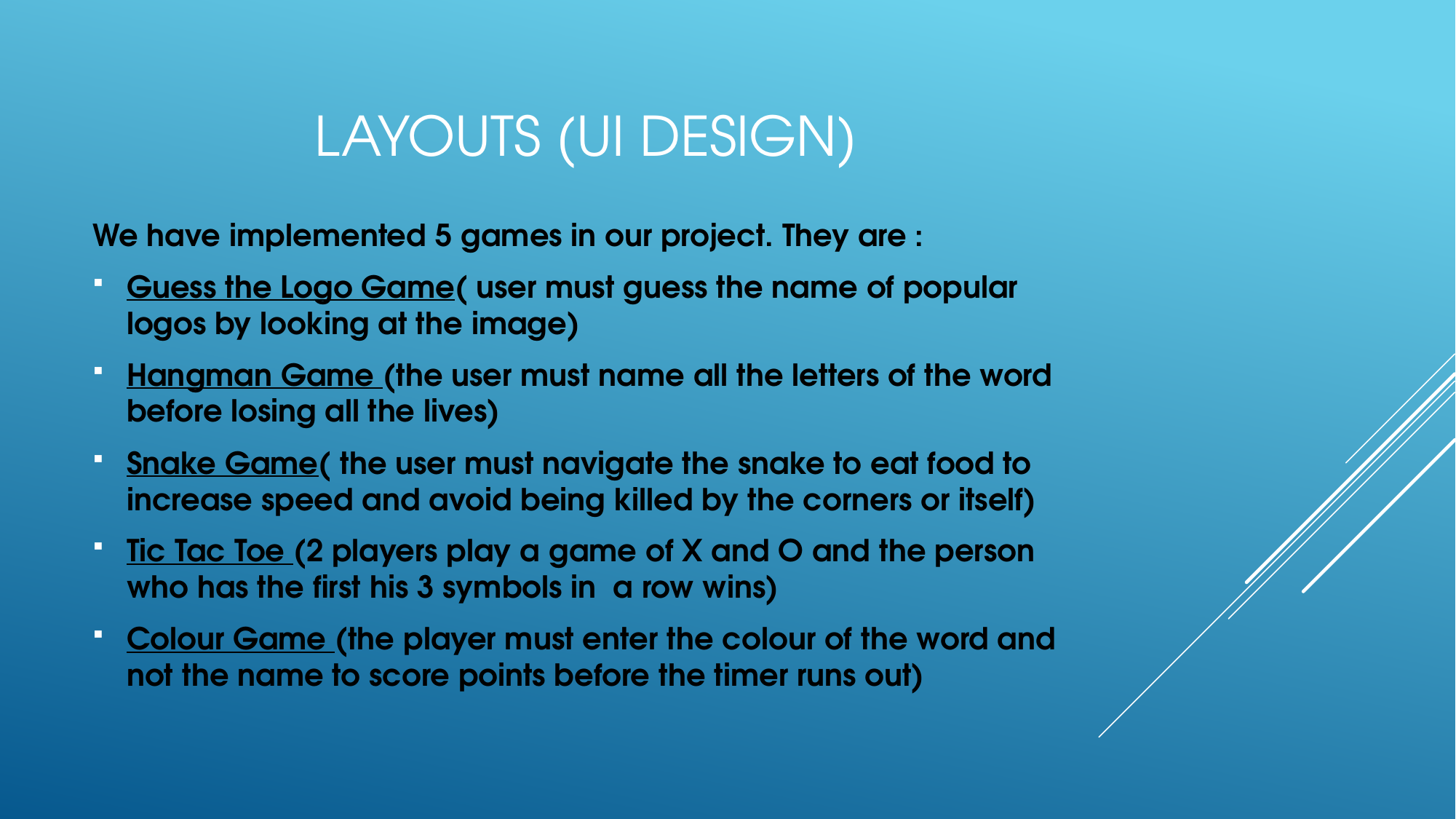

# LAYOUTS (UI DESIGN)

We have implemented 5 games in our project. They are :
Guess the Logo Game( user must guess the name of popular logos by looking at the image)
Hangman Game (the user must name all the letters of the word before losing all the lives)
Snake Game( the user must navigate the snake to eat food to increase speed and avoid being killed by the corners or itself)
Tic Tac Toe (2 players play a game of X and O and the person who has the first his 3 symbols in  a row wins)
Colour Game (the player must enter the colour of the word and not the name to score points before the timer runs out)